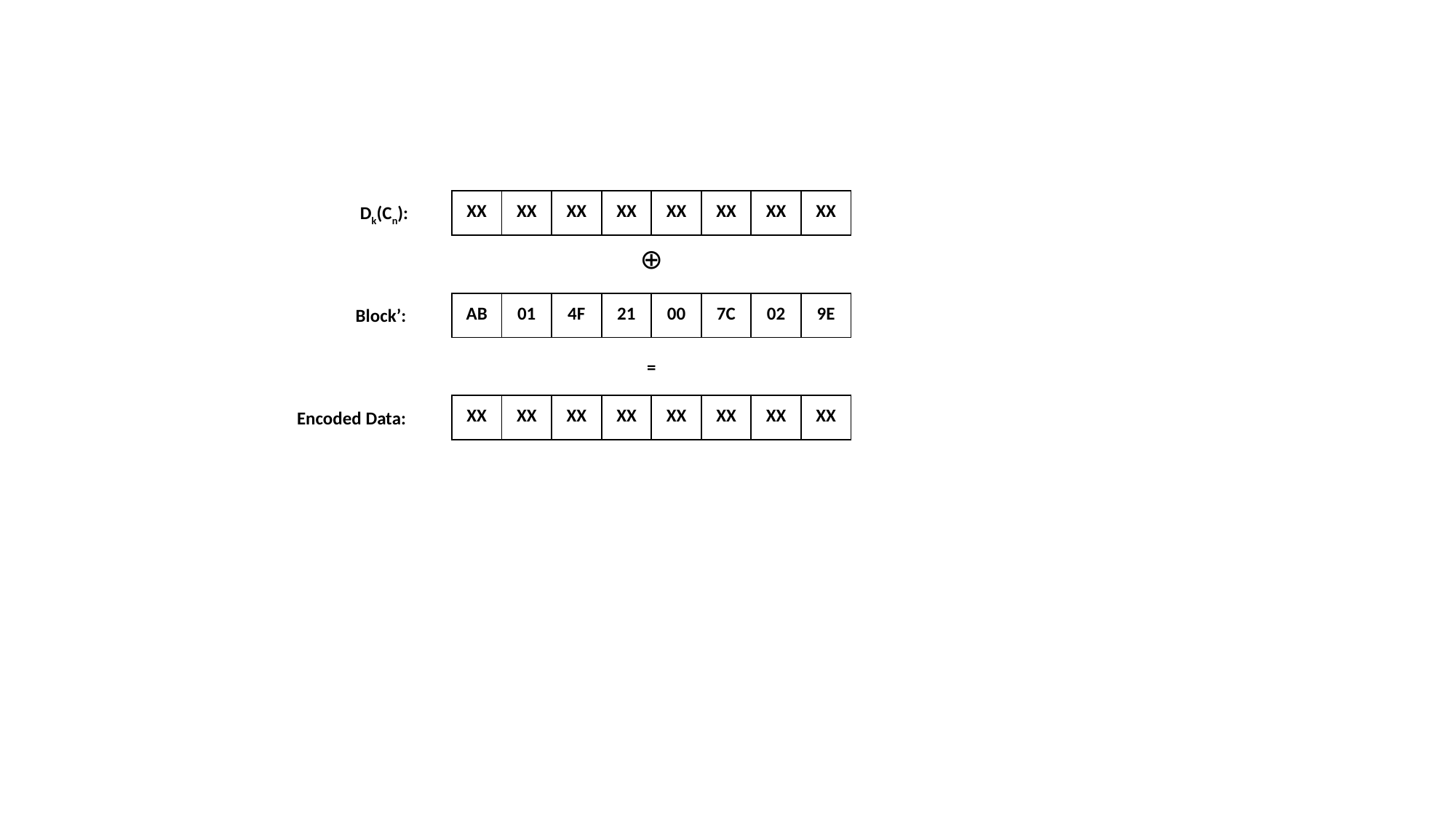

| XX | XX | XX | XX | XX | XX | XX | XX |
| --- | --- | --- | --- | --- | --- | --- | --- |
Dk(Cn):
⊕
| AB | 01 | 4F | 21 | 00 | 7C | 02 | 9E |
| --- | --- | --- | --- | --- | --- | --- | --- |
Block’:
=
| XX | XX | XX | XX | XX | XX | XX | XX |
| --- | --- | --- | --- | --- | --- | --- | --- |
Encoded Data: